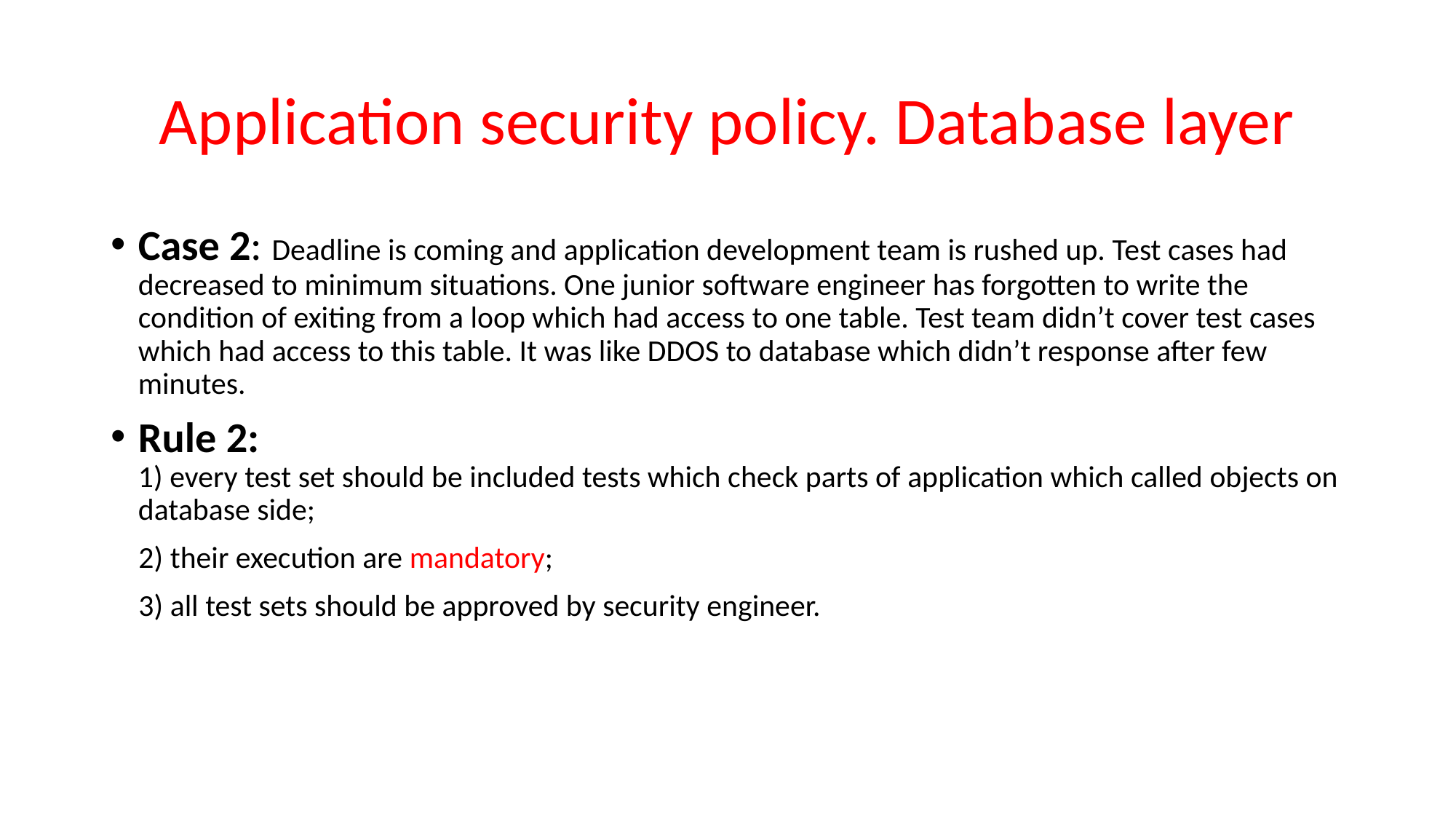

# Application security policy. Database layer
Case 2: Deadline is coming and application development team is rushed up. Test cases had decreased to minimum situations. One junior software engineer has forgotten to write the condition of exiting from a loop which had access to one table. Test team didn’t cover test cases which had access to this table. It was like DDOS to database which didn’t response after few minutes.
Rule 2:
1) every test set should be included tests which check parts of application which called objects on database side;
    2) their execution are mandatory;
    3) all test sets should be approved by security engineer.